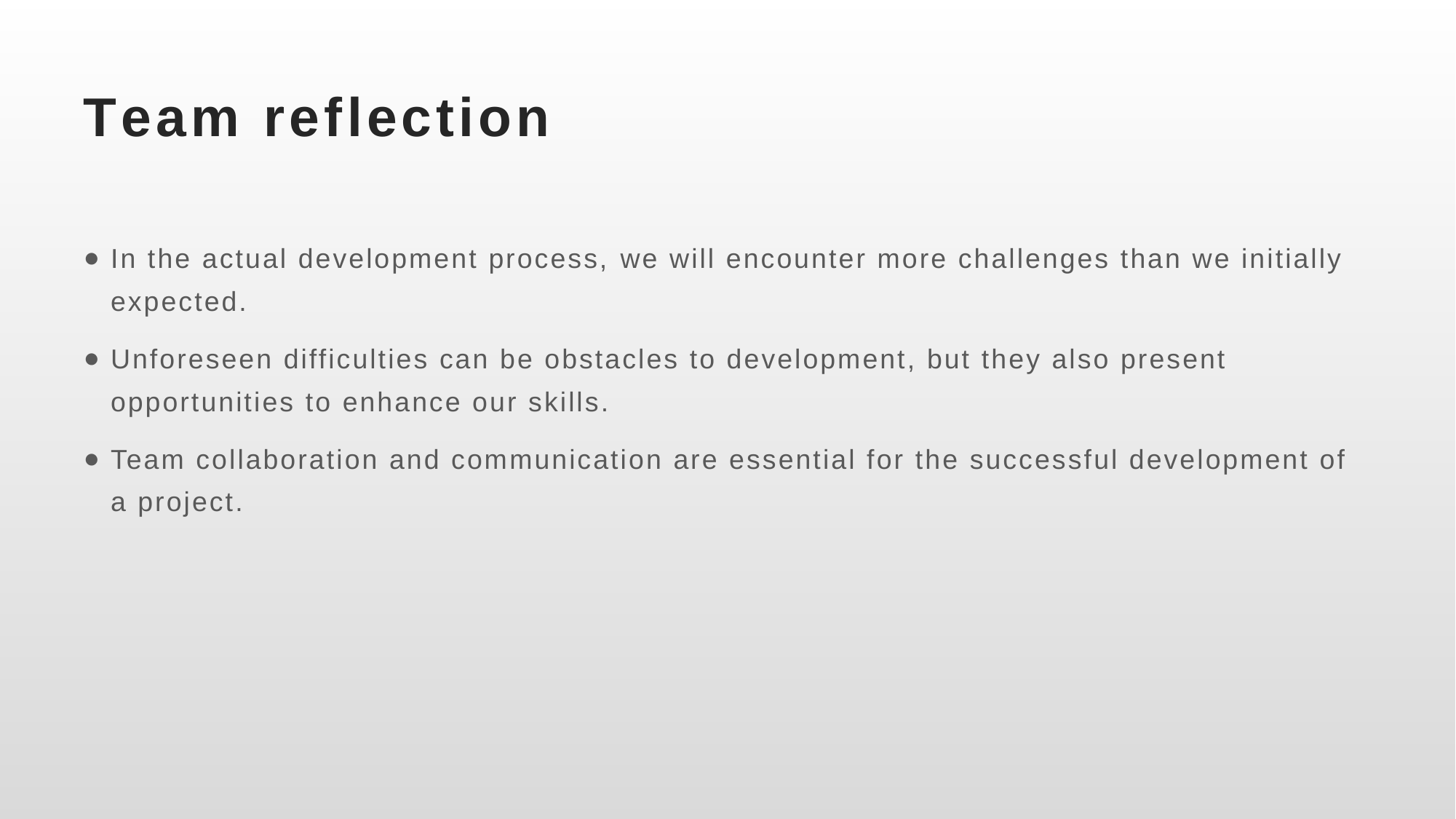

# Team reflection

In the actual development process, we will encounter more challenges than we initially expected.
Unforeseen difficulties can be obstacles to development, but they also present opportunities to enhance our skills.
Team collaboration and communication are essential for the successful development of a project.